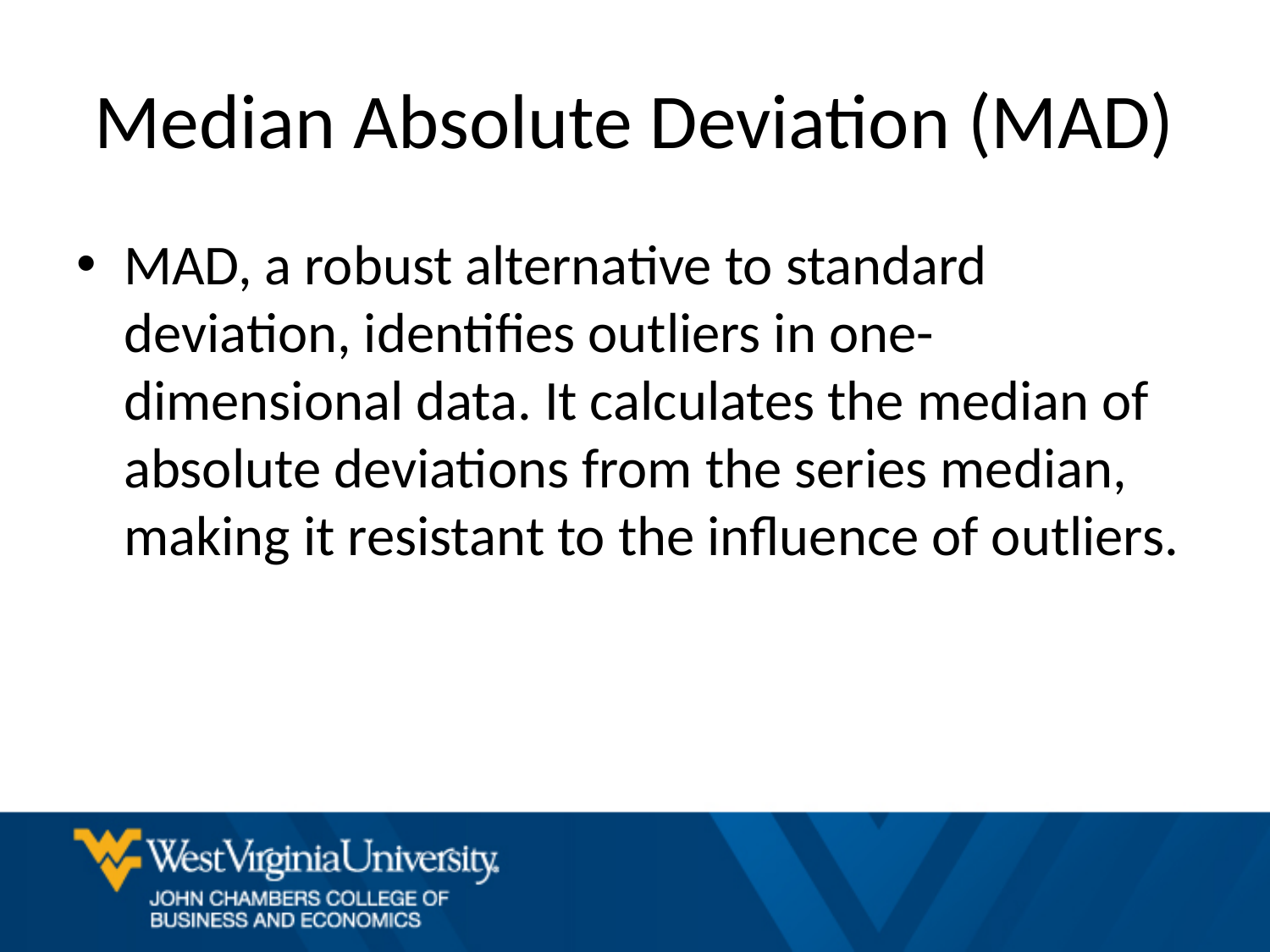

# Median Absolute Deviation (MAD)
MAD, a robust alternative to standard deviation, identifies outliers in one-dimensional data. It calculates the median of absolute deviations from the series median, making it resistant to the influence of outliers.